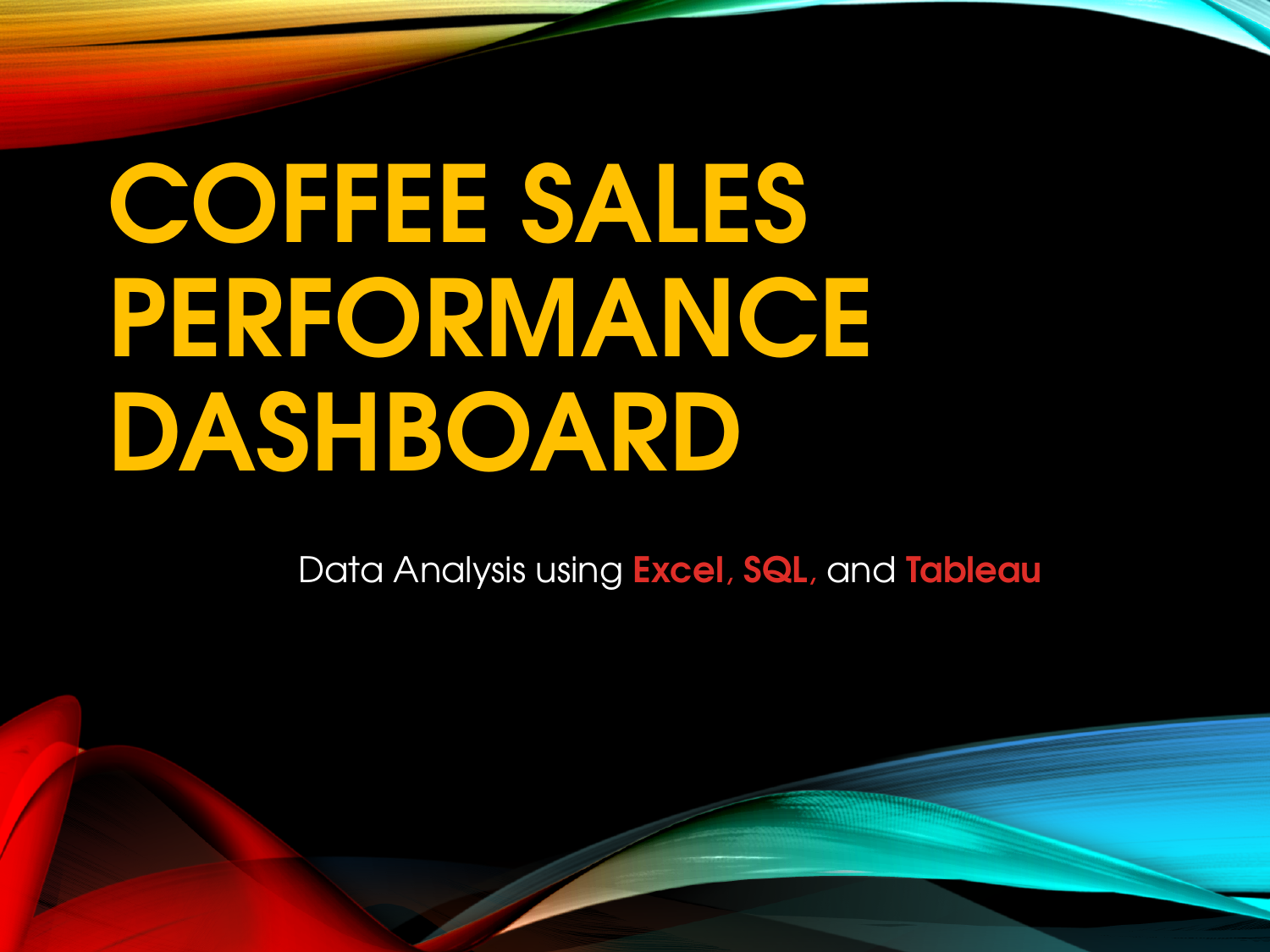

# Coffee Sales Performance Dashboard
Data Analysis using Excel, SQL, and Tableau